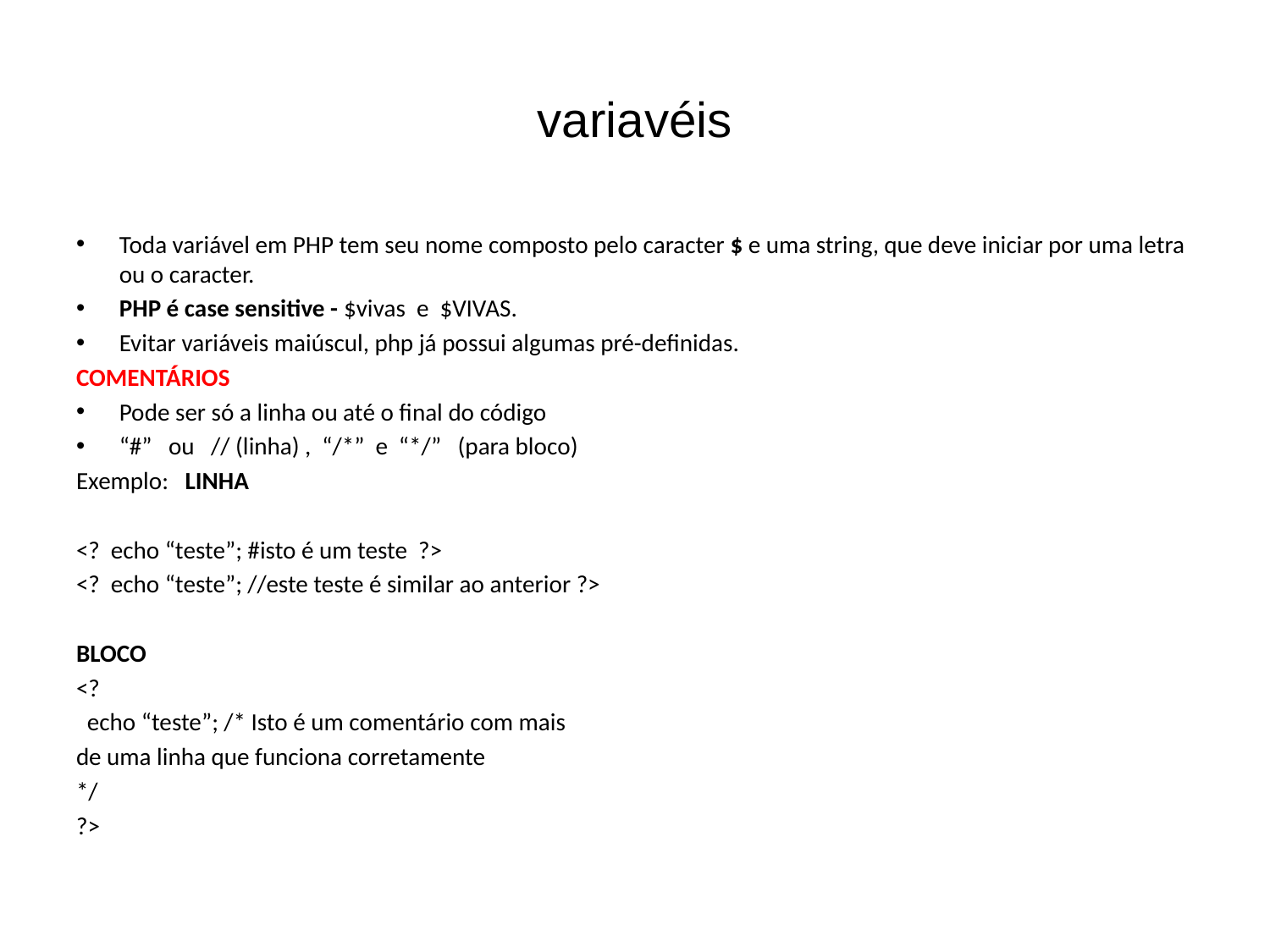

# variavéis
Toda variável em PHP tem seu nome composto pelo caracter $ e uma string, que deve iniciar por uma letra ou o caracter.
PHP é case sensitive - $vivas  e  $VIVAS.
Evitar variáveis maiúscul, php já possui algumas pré-definidas.
COMENTÁRIOS
Pode ser só a linha ou até o final do código
“#”   ou   // (linha) ,  “/*”  e  “*/”   (para bloco)
Exemplo:   LINHA

<?  echo “teste”; #isto é um teste  ?>
<?  echo “teste”; //este teste é similar ao anterior ?>

BLOCO
<?
  echo “teste”; /* Isto é um comentário com mais
de uma linha que funciona corretamente
*/
?>